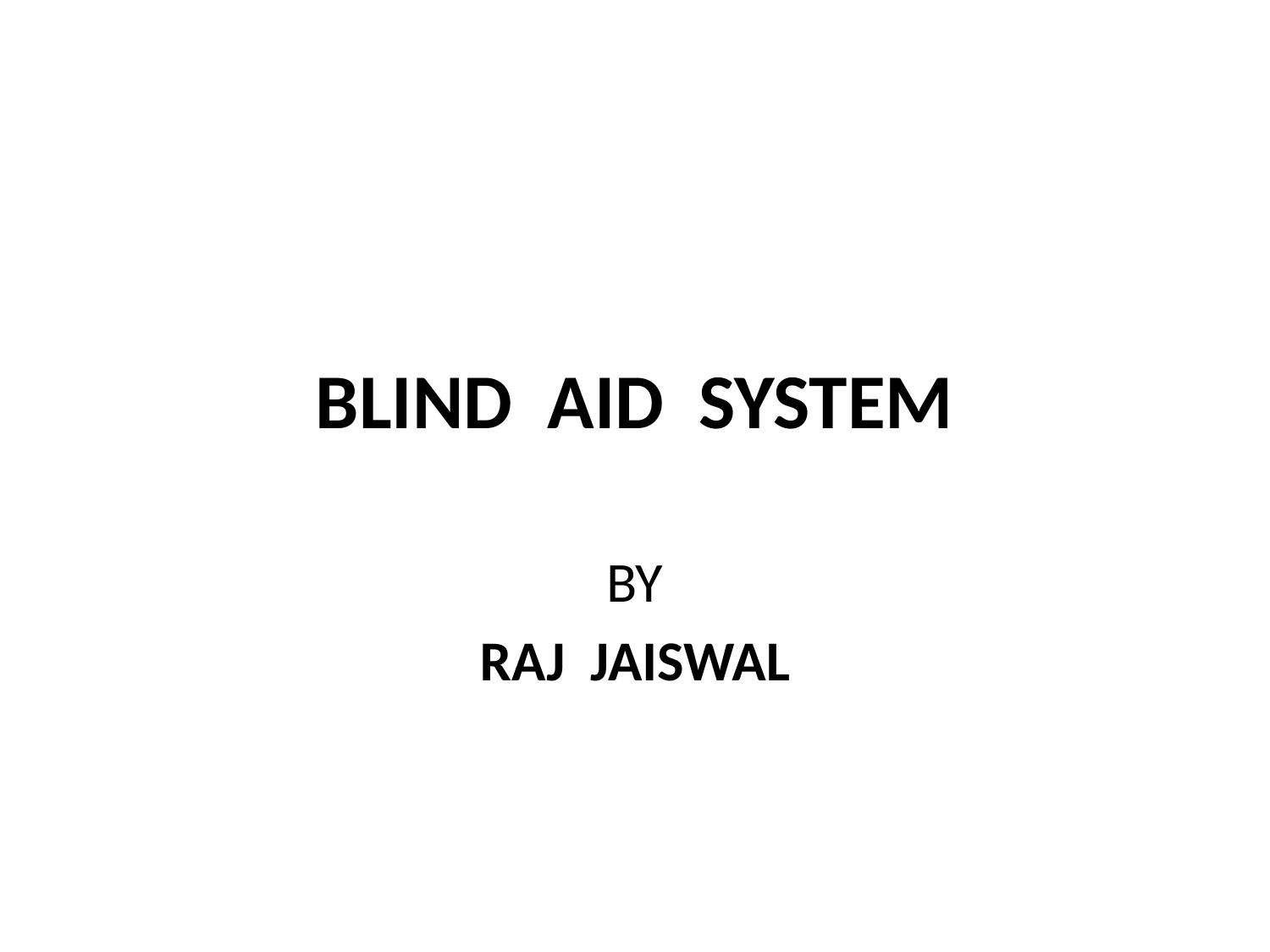

# BLIND  AID  SYSTEM
BY
RAJ  JAISWAL